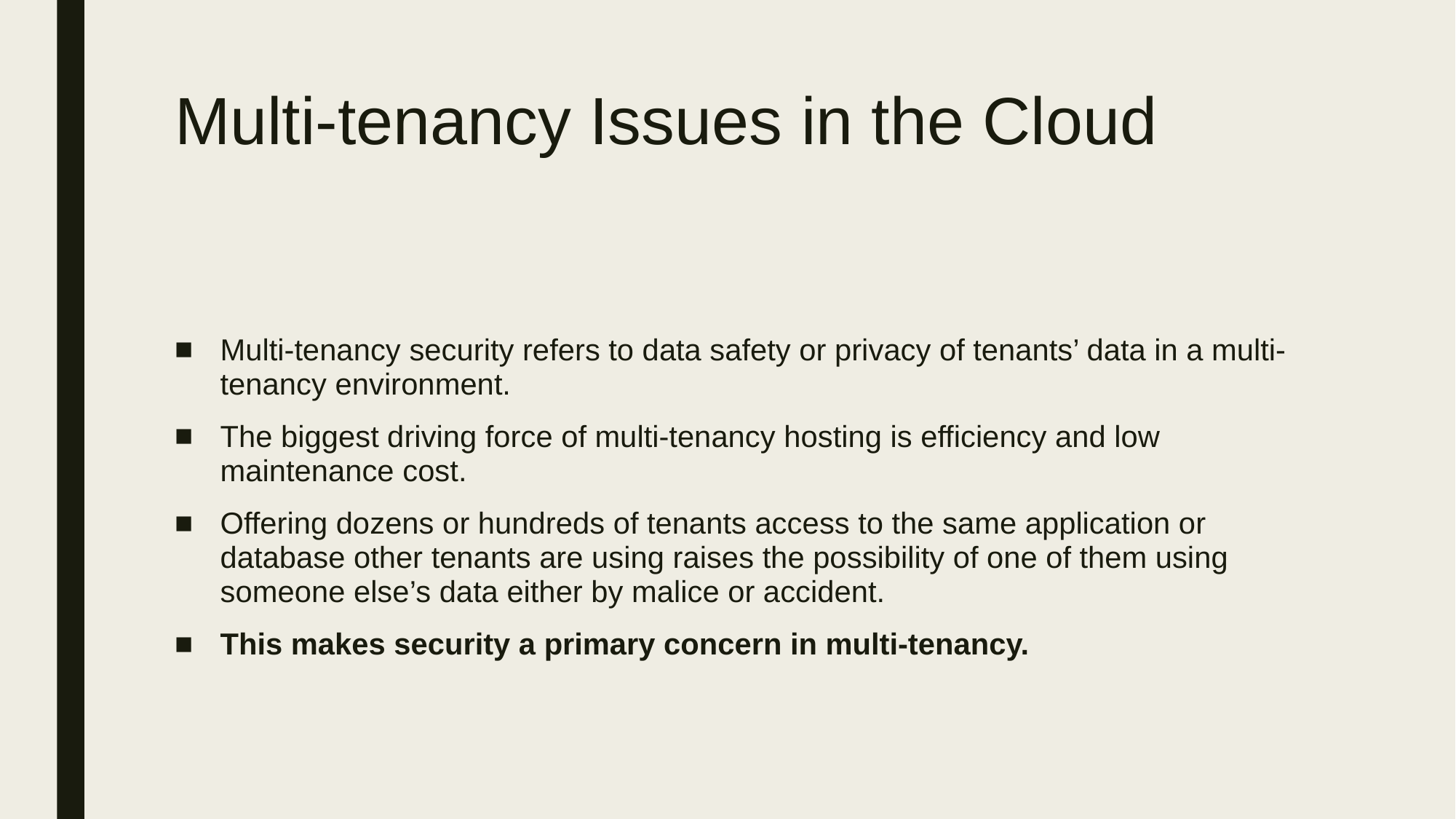

# Multi-tenancy Issues in the Cloud

Multi-tenancy security refers to data safety or privacy of tenants’ data in a multi-tenancy environment.
The biggest driving force of multi-tenancy hosting is efficiency and low maintenance cost.
Offering dozens or hundreds of tenants access to the same application or database other tenants are using raises the possibility of one of them using someone else’s data either by malice or accident.
This makes security a primary concern in multi-tenancy.